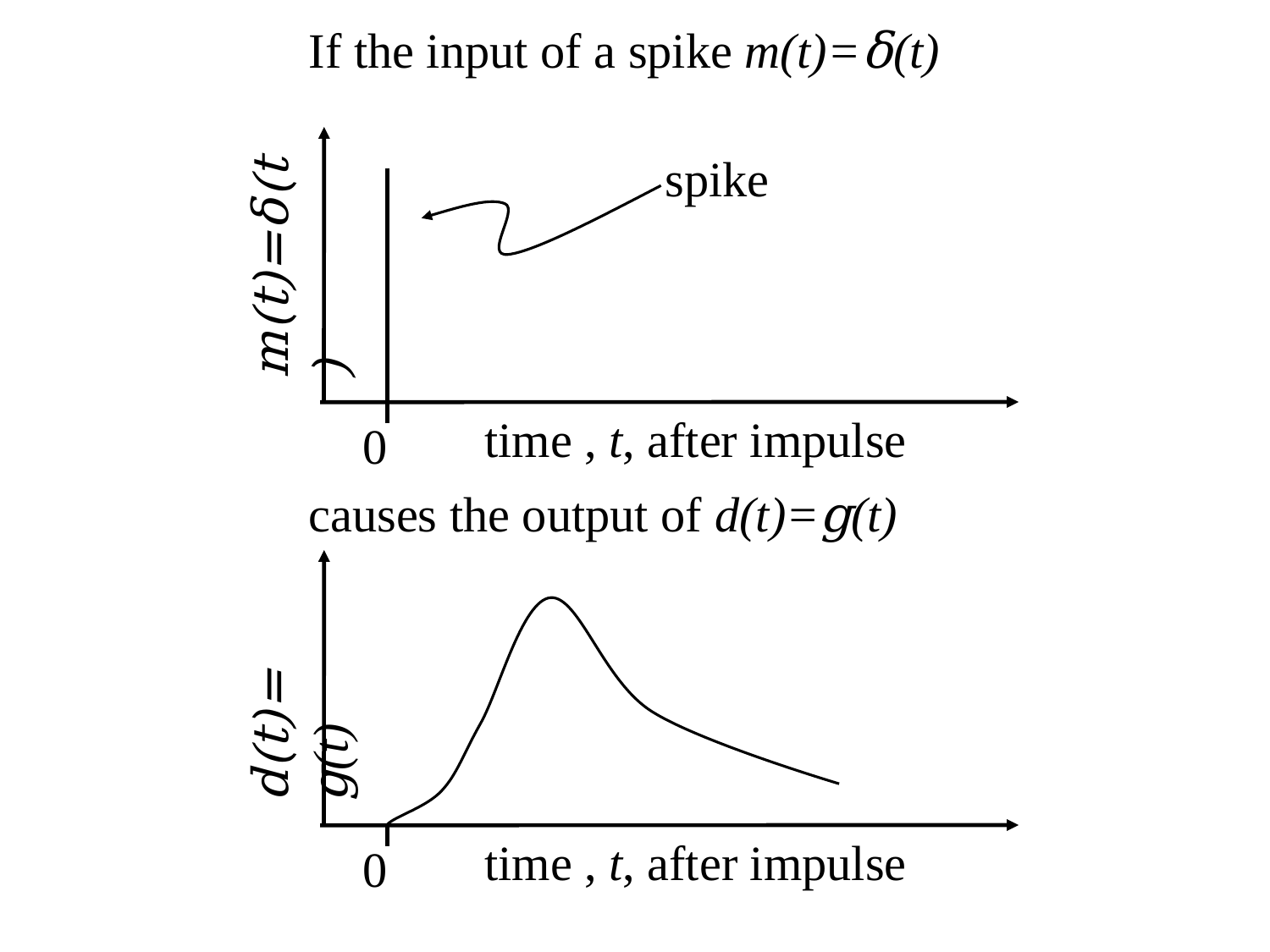

If the input of a spike m(t)=δ(t)
m(t)=δ(t)
time , t, after impulse
0

d(t)= g(t)
time , t, after impulse
0
spike

causes the output of d(t)=g(t)